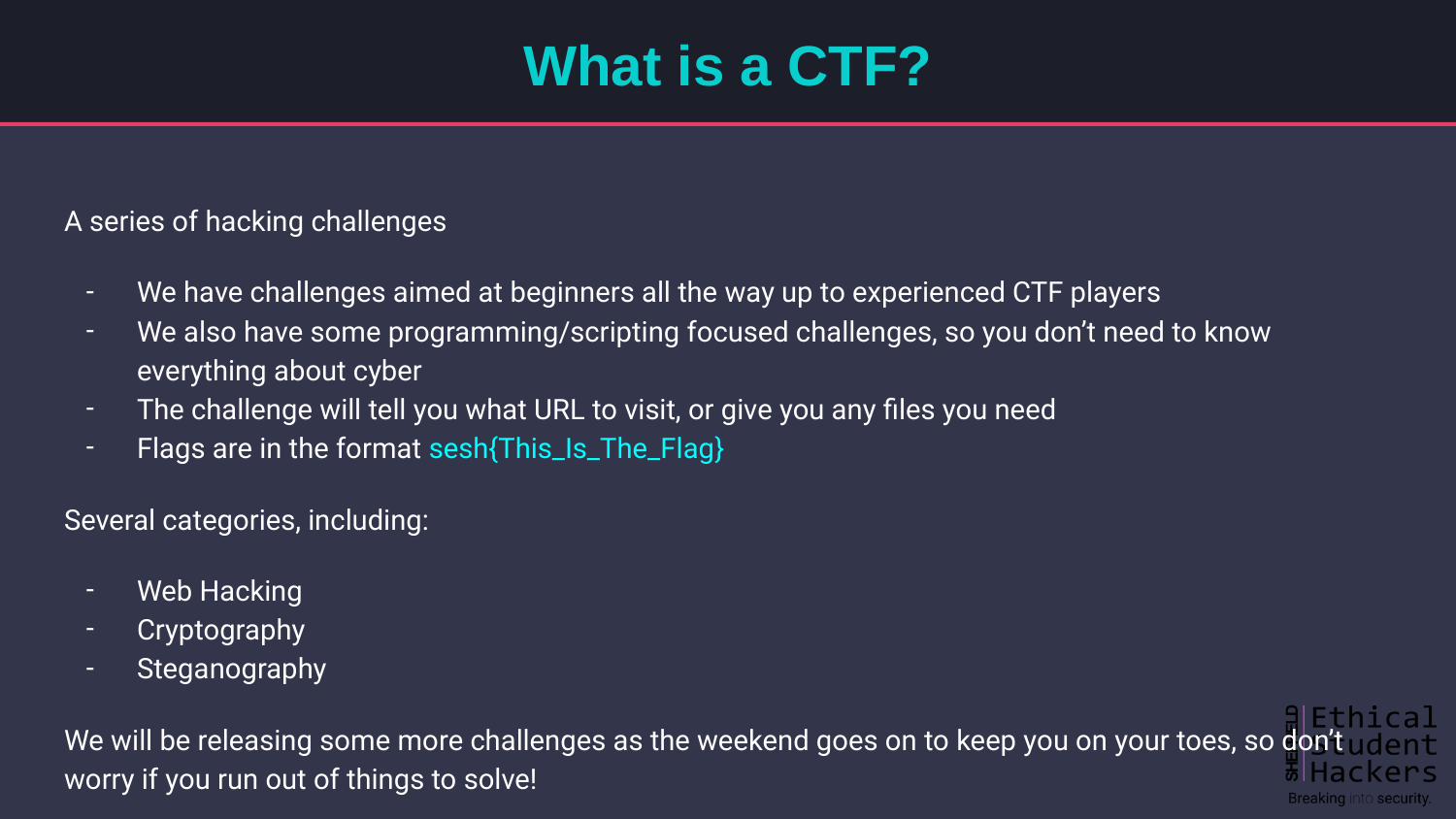

# What is a CTF?
A series of hacking challenges
We have challenges aimed at beginners all the way up to experienced CTF players
We also have some programming/scripting focused challenges, so you don’t need to know everything about cyber
The challenge will tell you what URL to visit, or give you any files you need
Flags are in the format sesh{This_Is_The_Flag}
Several categories, including:
Web Hacking
Cryptography
Steganography
We will be releasing some more challenges as the weekend goes on to keep you on your toes, so don’t worry if you run out of things to solve!